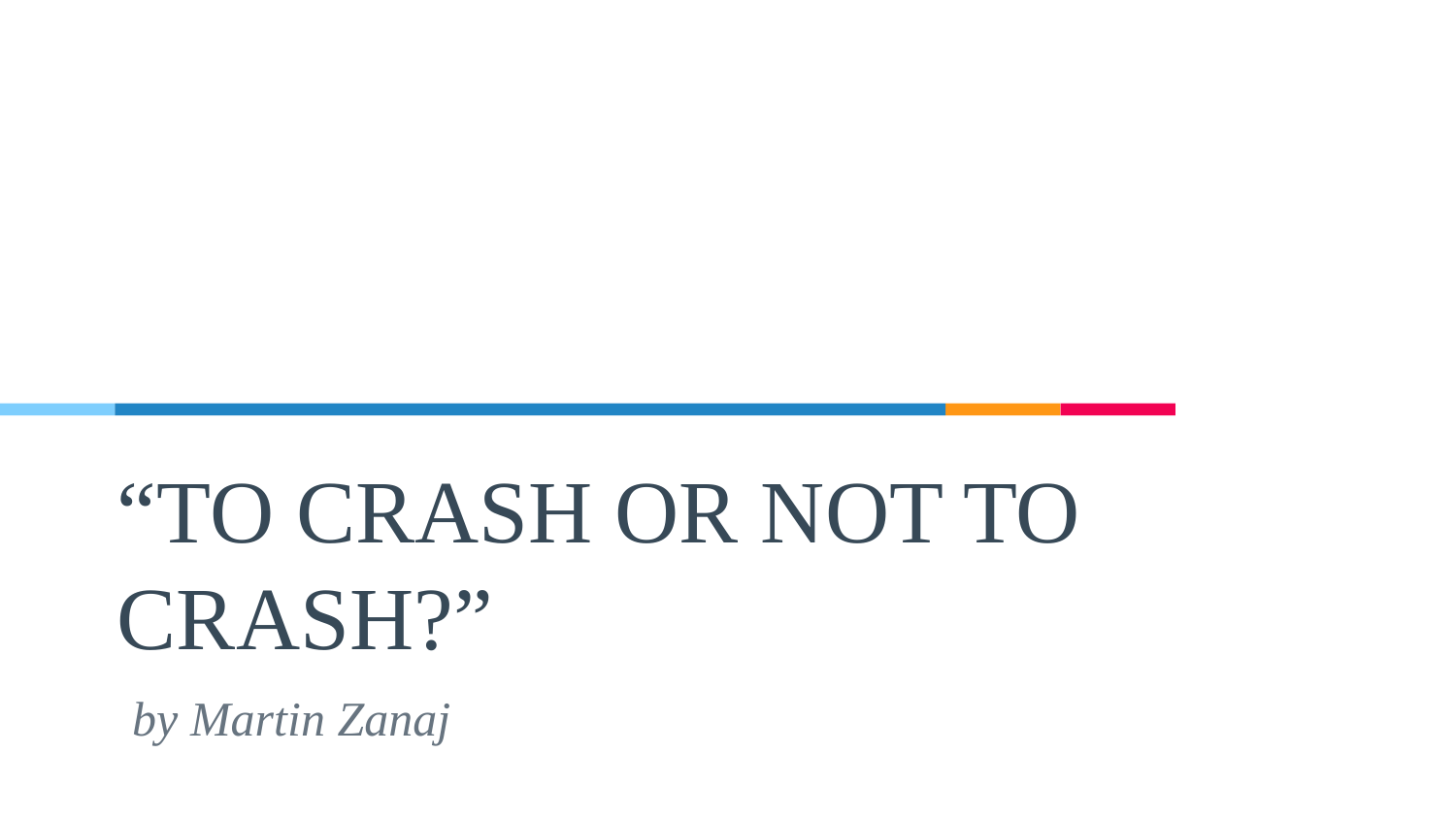

# “TO CRASH OR NOT TO CRASH?”
by Martin Zanaj